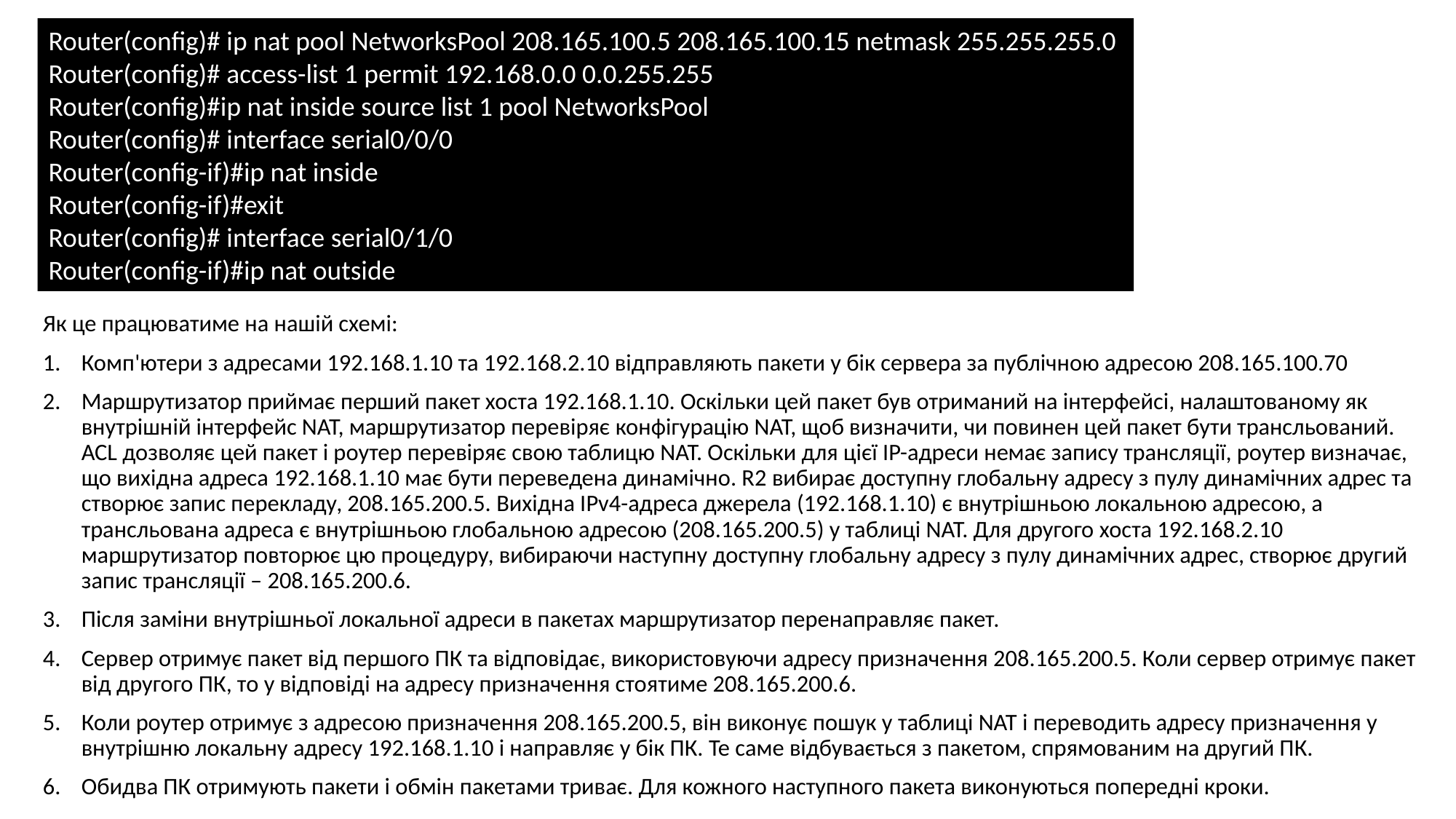

Router(config)# ip nat pool NetworksPool 208.165.100.5 208.165.100.15 netmask 255.255.255.0
Router(config)# access-list 1 permit 192.168.0.0 0.0.255.255
Router(config)#ip nat inside source list 1 pool NetworksPool
Router(config)# interface serial0/0/0
Router(config-if)#ip nat inside
Router(config-if)#exit
Router(config)# interface serial0/1/0
Router(config-if)#ip nat outside
Як це працюватиме на нашій схемі:
Комп'ютери з адресами 192.168.1.10 та 192.168.2.10 відправляють пакети у бік сервера за публічною адресою 208.165.100.70
Маршрутизатор приймає перший пакет хоста 192.168.1.10. Оскільки цей пакет був отриманий на інтерфейсі, налаштованому як внутрішній інтерфейс NAT, маршрутизатор перевіряє конфігурацію NAT, щоб визначити, чи повинен цей пакет бути трансльований. ACL дозволяє цей пакет і роутер перевіряє свою таблицю NAT. Оскільки для цієї IP-адреси немає запису трансляції, роутер визначає, що вихідна адреса 192.168.1.10 має бути переведена динамічно. R2 вибирає доступну глобальну адресу з пулу динамічних адрес та створює запис перекладу, 208.165.200.5. Вихідна IPv4-адреса джерела (192.168.1.10) є внутрішньою локальною адресою, а трансльована адреса є внутрішньою глобальною адресою (208.165.200.5) у таблиці NAT. Для другого хоста 192.168.2.10 маршрутизатор повторює цю процедуру, вибираючи наступну доступну глобальну адресу з пулу динамічних адрес, створює другий запис трансляції – 208.165.200.6.
Після заміни внутрішньої локальної адреси в пакетах маршрутизатор перенаправляє пакет.
Сервер отримує пакет від першого ПК та відповідає, використовуючи адресу призначення 208.165.200.5. Коли сервер отримує пакет від другого ПК, то у відповіді на адресу призначення стоятиме 208.165.200.6.
Коли роутер отримує з адресою призначення 208.165.200.5, він виконує пошук у таблиці NAT і переводить адресу призначення у внутрішню локальну адресу 192.168.1.10 і направляє у бік ПК. Те саме відбувається з пакетом, спрямованим на другий ПК.
Обидва ПК отримують пакети і обмін пакетами триває. Для кожного наступного пакета виконуються попередні кроки.